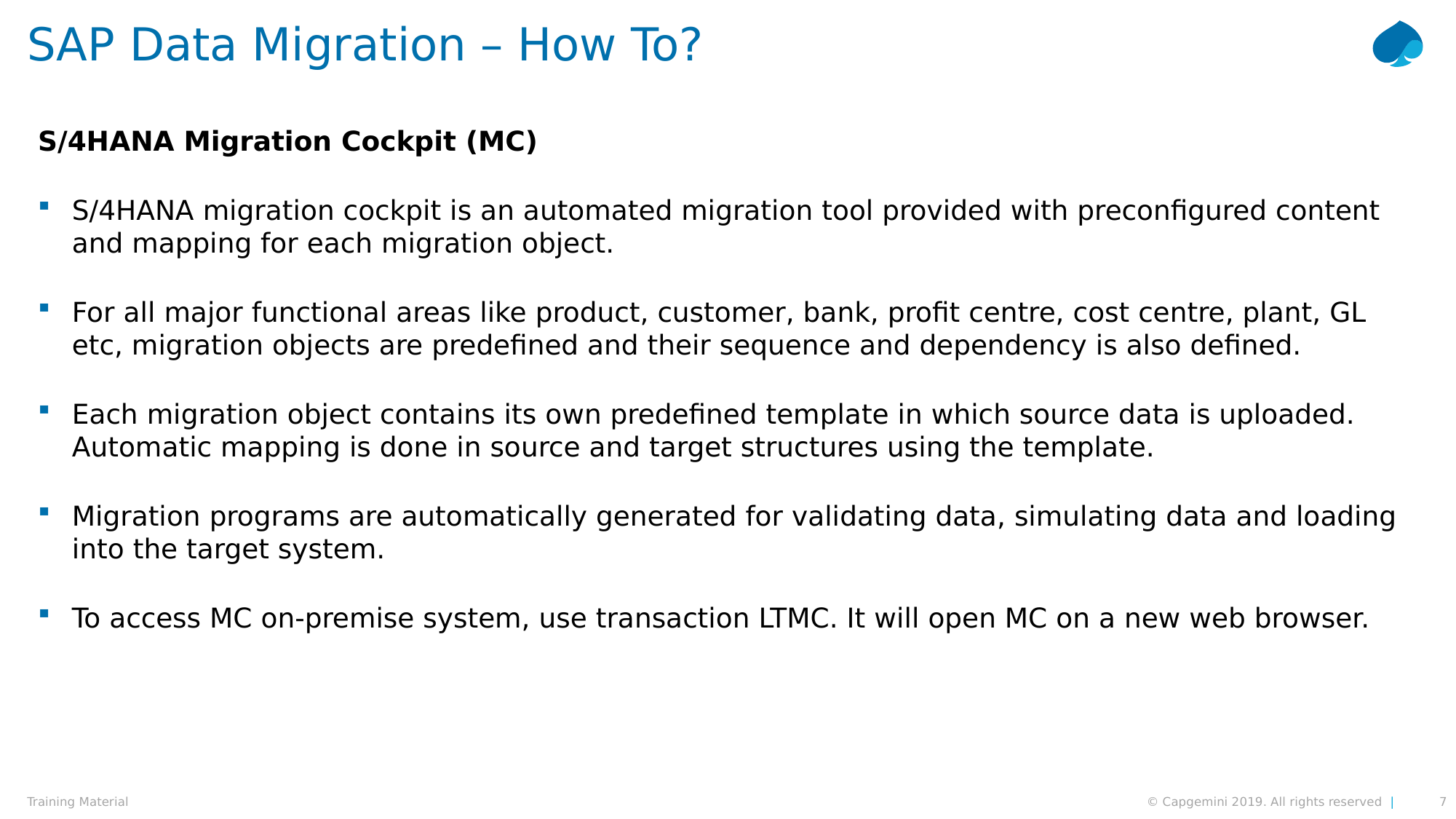

# SAP Data Migration – How To?
S/4HANA Migration Cockpit (MC)
S/4HANA migration cockpit is an automated migration tool provided with preconfigured content and mapping for each migration object.
For all major functional areas like product, customer, bank, profit centre, cost centre, plant, GL etc, migration objects are predefined and their sequence and dependency is also defined.
Each migration object contains its own predefined template in which source data is uploaded. Automatic mapping is done in source and target structures using the template.
Migration programs are automatically generated for validating data, simulating data and loading into the target system.
To access MC on-premise system, use transaction LTMC. It will open MC on a new web browser.